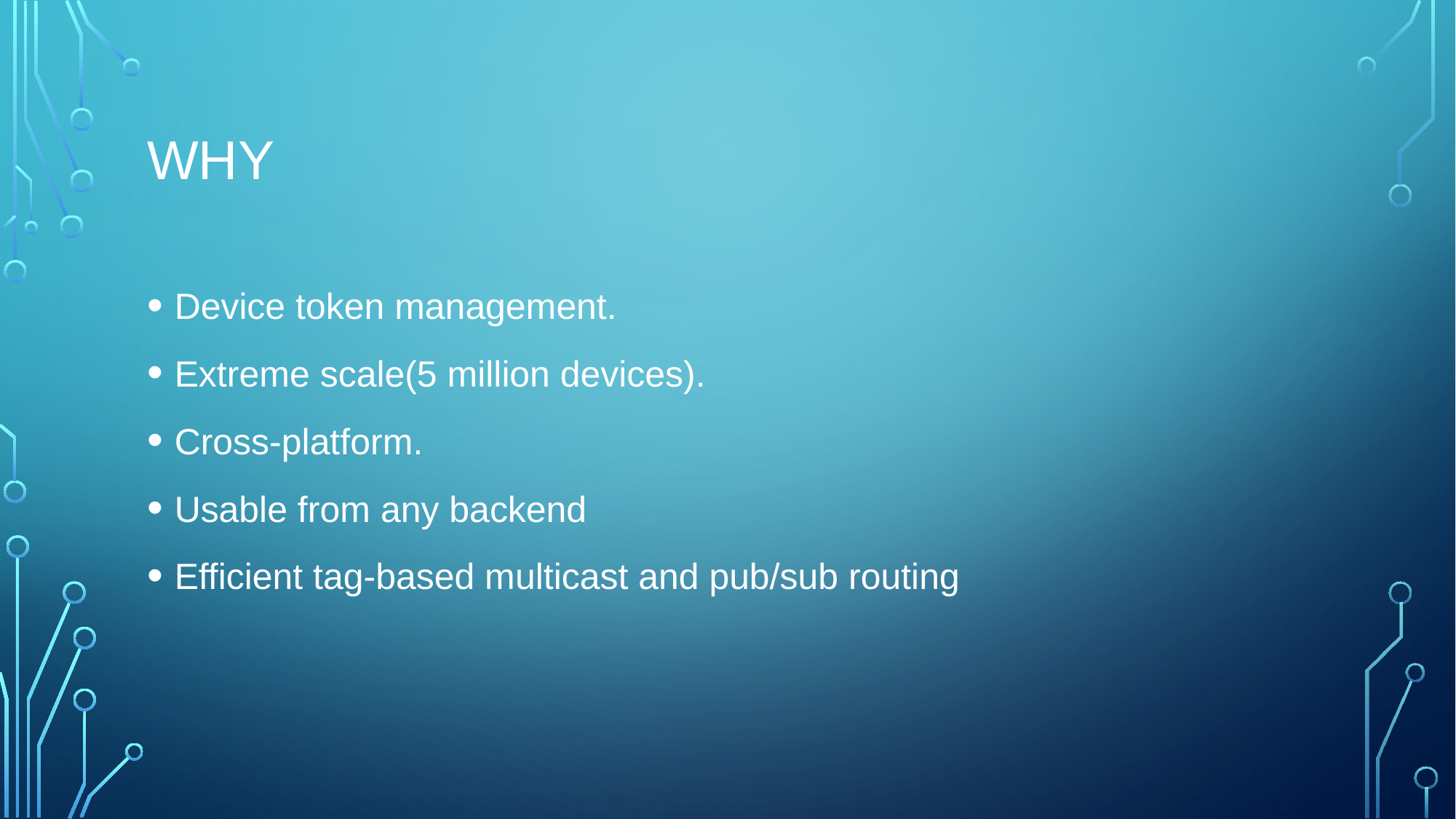

# Why
Device token management.
Extreme scale(5 million devices).
Cross-platform.
Usable from any backend
Efficient tag-based multicast and pub/sub routing